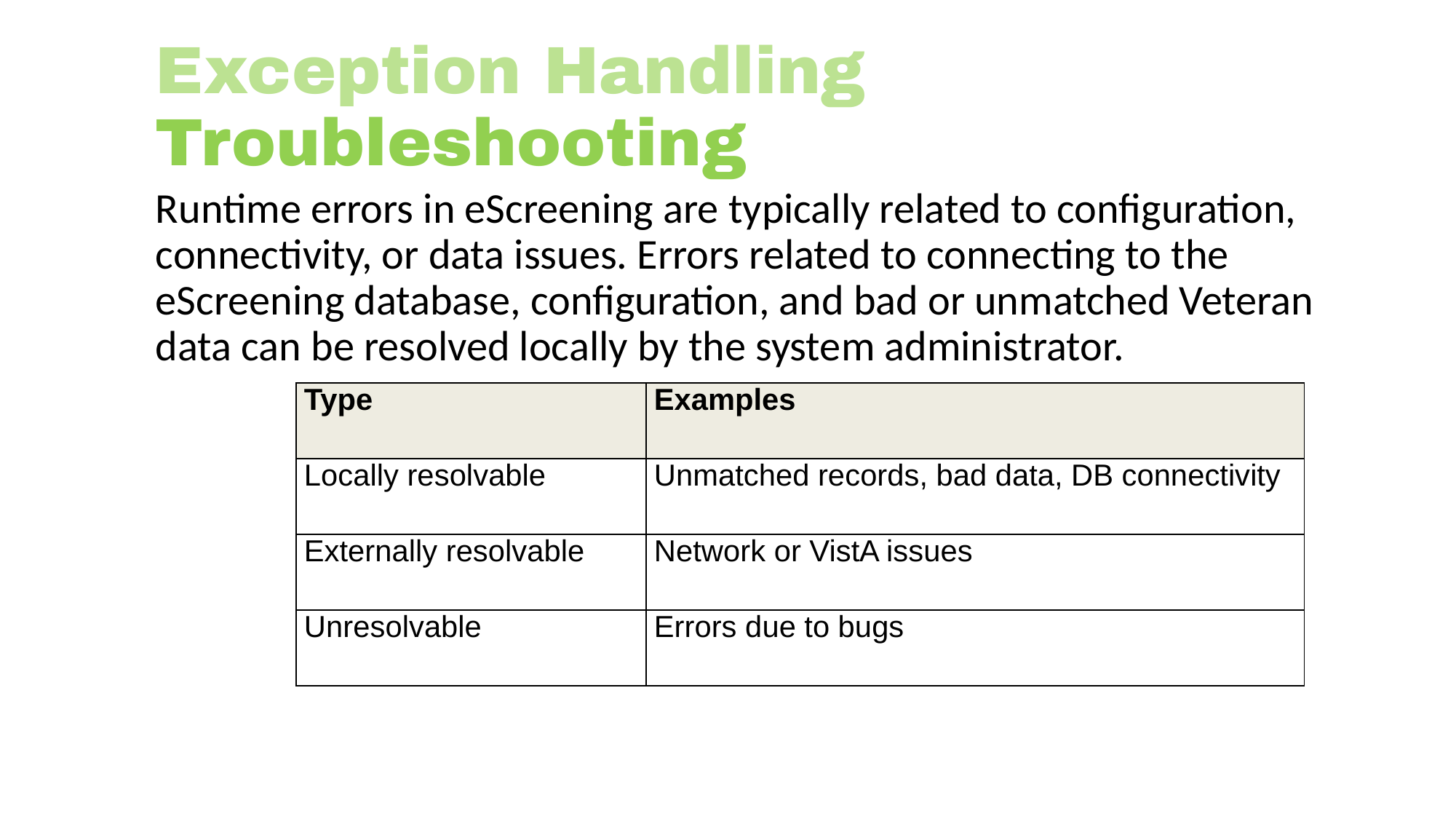

# Exception Handling Troubleshooting
Runtime errors in eScreening are typically related to configuration, connectivity, or data issues. Errors related to connecting to the eScreening database, configuration, and bad or unmatched Veteran data can be resolved locally by the system administrator.

| Type | Examples |
| --- | --- |
| Locally resolvable | Unmatched records, bad data, DB connectivity |
| Externally resolvable | Network or VistA issues |
| Unresolvable | Errors due to bugs |